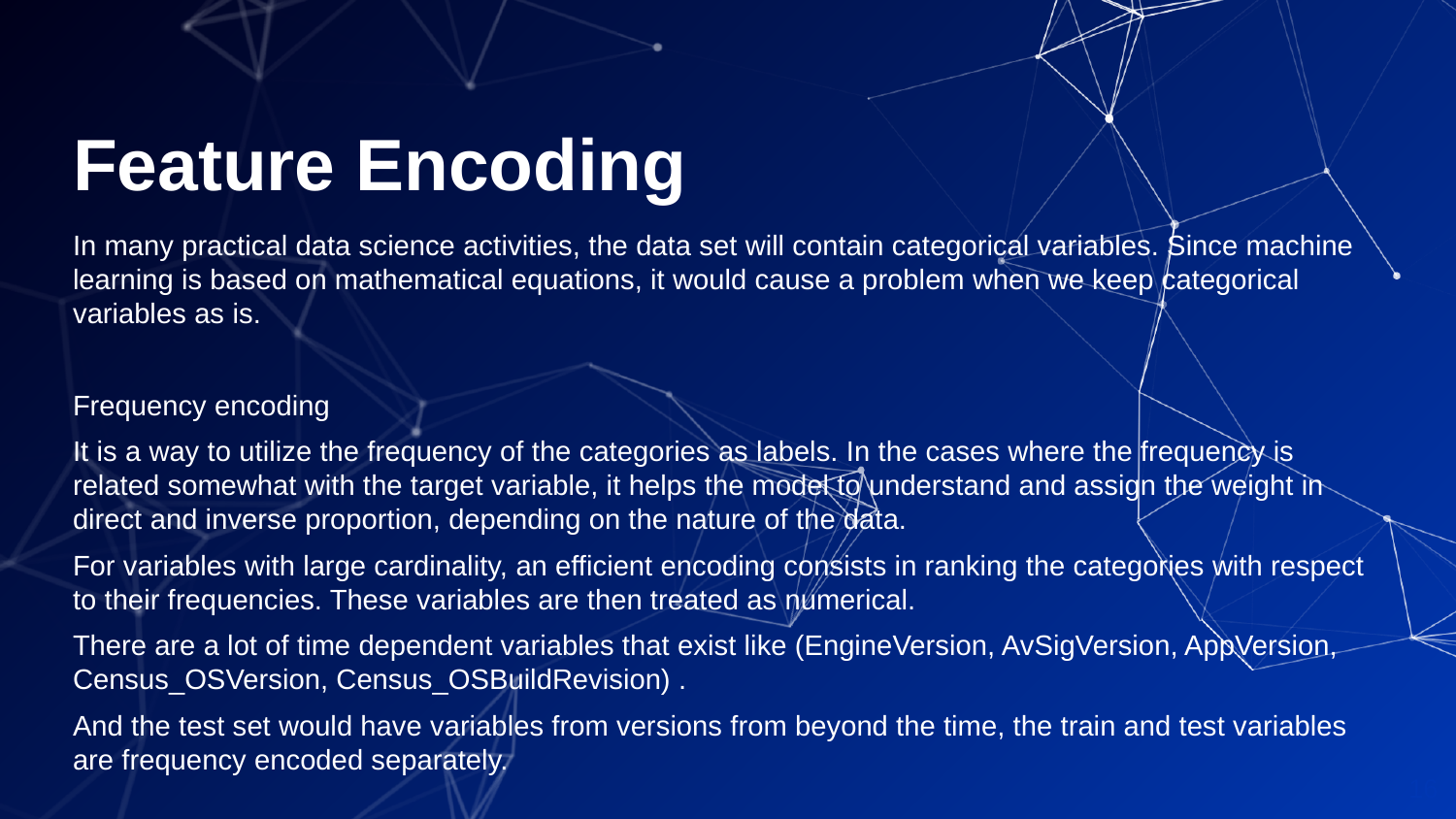

# Feature Encoding
In many practical data science activities, the data set will contain categorical variables. Since machine learning is based on mathematical equations, it would cause a problem when we keep categorical variables as is.

Frequency encoding
It is a way to utilize the frequency of the categories as labels. In the cases where the frequency is related somewhat with the target variable, it helps the model to understand and assign the weight in direct and inverse proportion, depending on the nature of the data.
For variables with large cardinality, an efficient encoding consists in ranking the categories with respect to their frequencies. These variables are then treated as numerical.
There are a lot of time dependent variables that exist like (EngineVersion, AvSigVersion, AppVersion, Census_OSVersion, Census_OSBuildRevision) .
And the test set would have variables from versions from beyond the time, the train and test variables are frequency encoded separately.

16